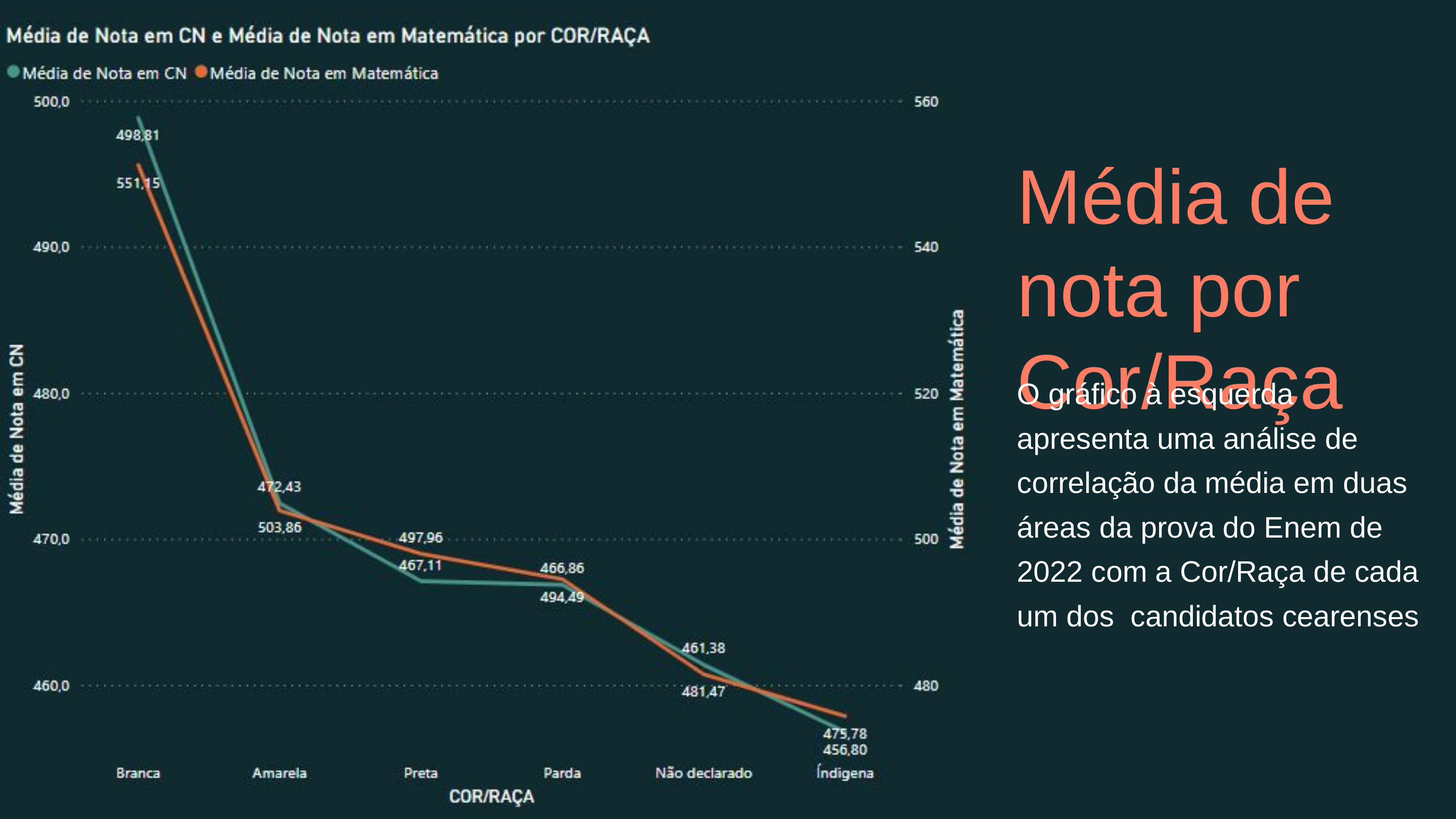

Média de nota por Cor/Raça
O gráfico à esquerda apresenta uma análise de correlação da média em duas áreas da prova do Enem de 2022 com a Cor/Raça de cada um dos  candidatos cearenses